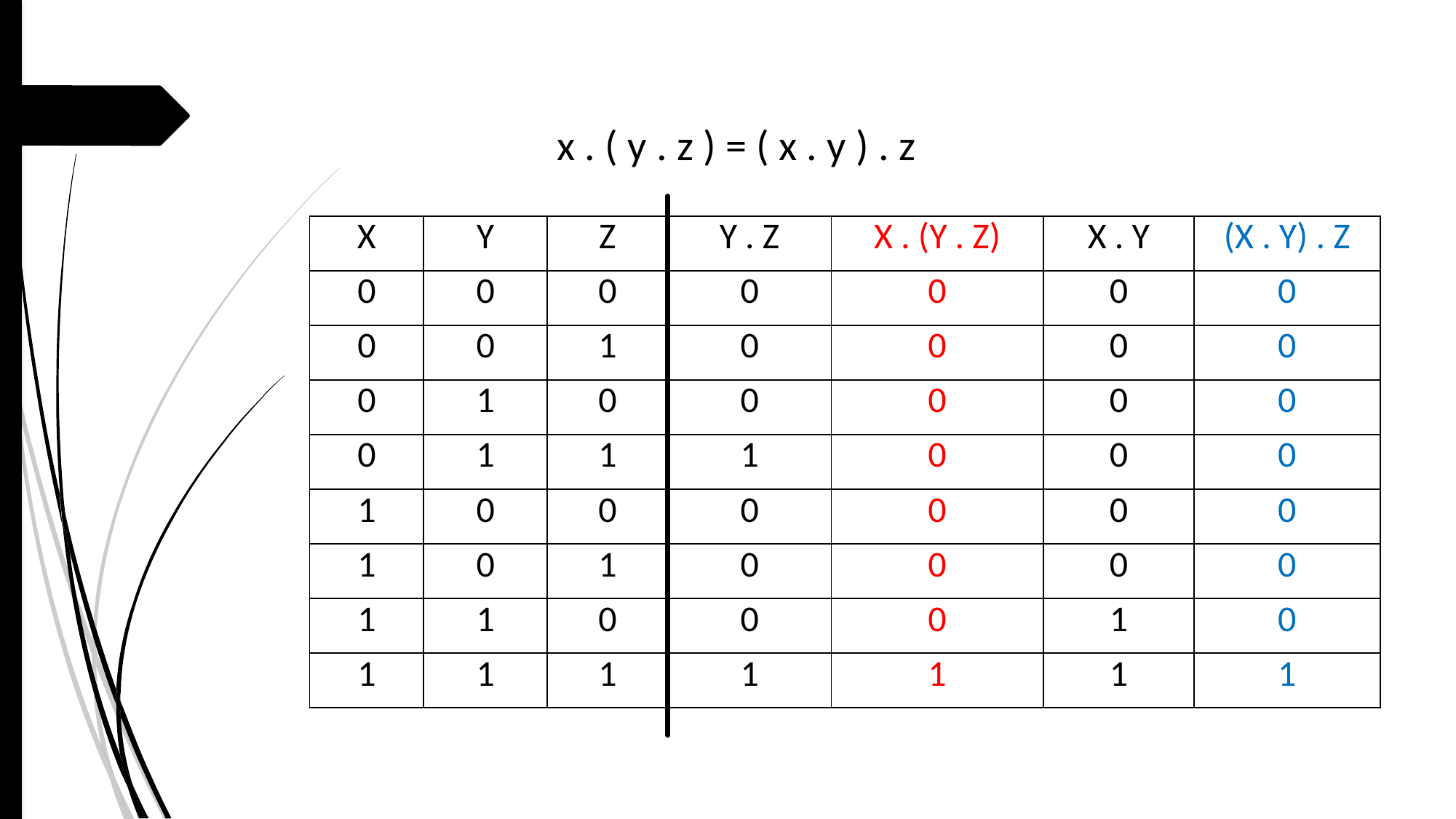

x . ( y . z ) = ( x . y ) . z
| X | Y | Z | Y . Z | X . (Y . Z) | X . Y | (X . Y) . Z |
| --- | --- | --- | --- | --- | --- | --- |
| 0 | 0 | 0 | 0 | 0 | 0 | 0 |
| 0 | 0 | 1 | 0 | 0 | 0 | 0 |
| 0 | 1 | 0 | 0 | 0 | 0 | 0 |
| 0 | 1 | 1 | 1 | 0 | 0 | 0 |
| 1 | 0 | 0 | 0 | 0 | 0 | 0 |
| 1 | 0 | 1 | 0 | 0 | 0 | 0 |
| 1 | 1 | 0 | 0 | 0 | 1 | 0 |
| 1 | 1 | 1 | 1 | 1 | 1 | 1 |